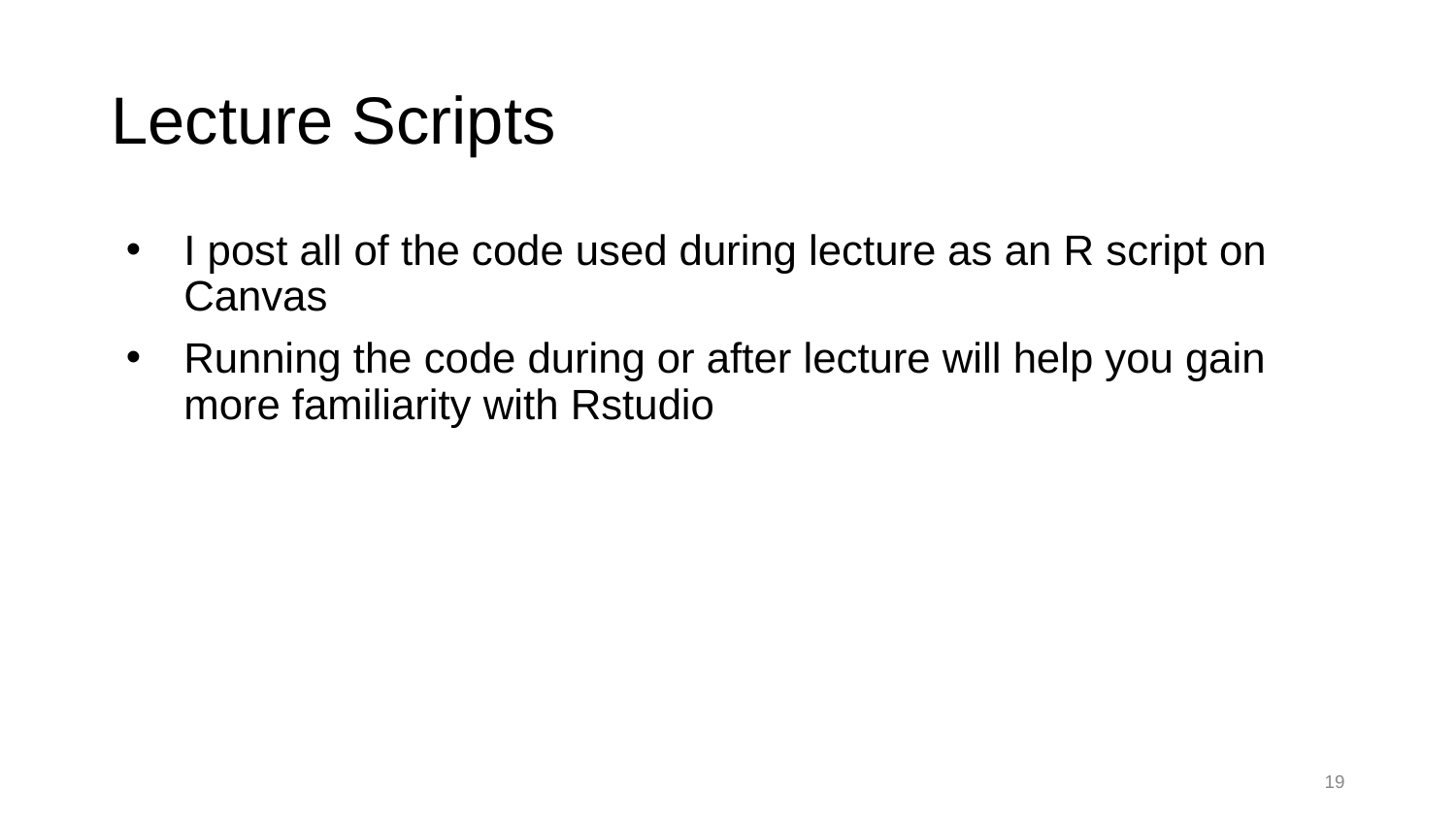

# Lecture Scripts
I post all of the code used during lecture as an R script on Canvas
Running the code during or after lecture will help you gain more familiarity with Rstudio
19